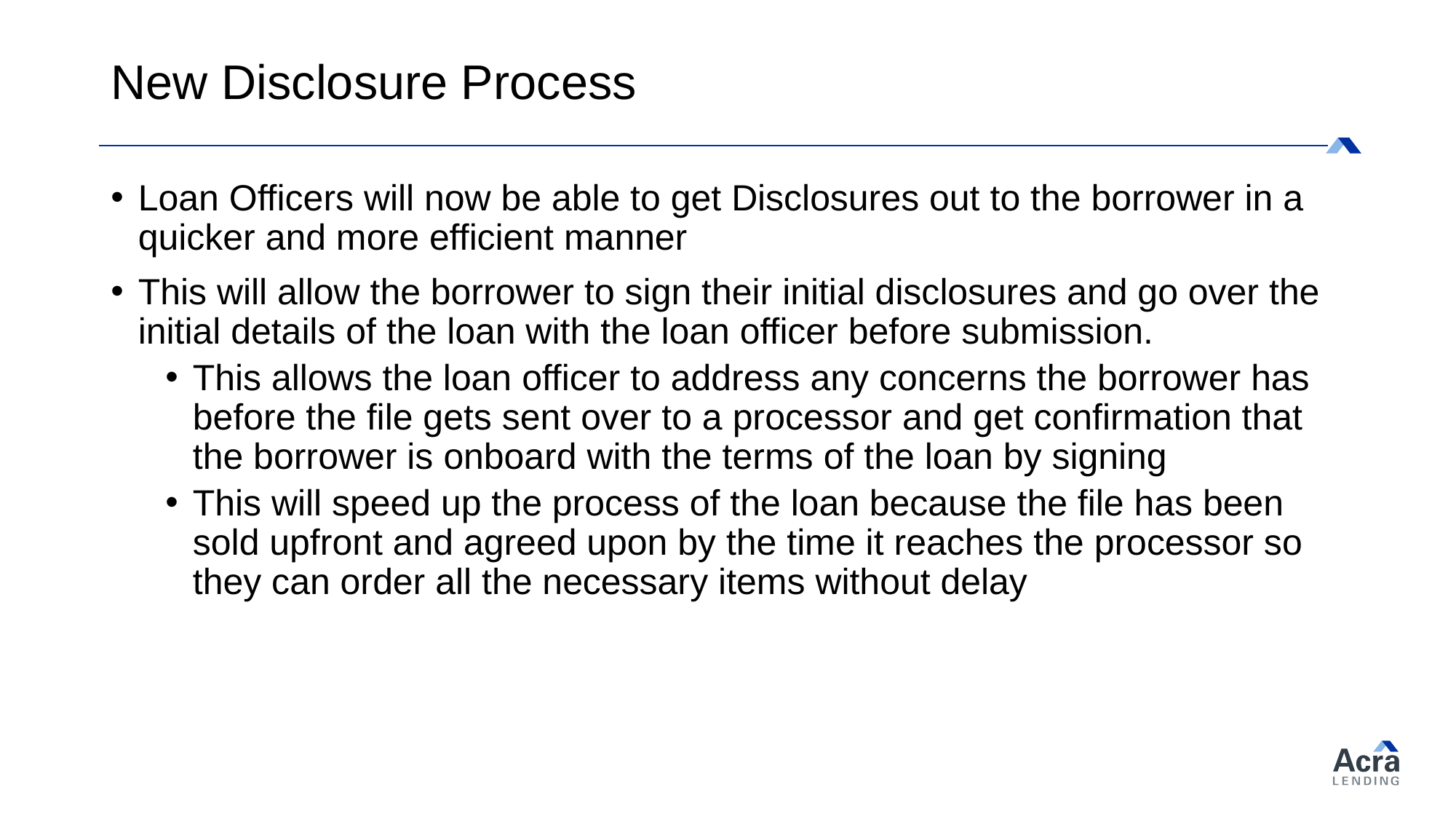

# New Disclosure Process
Loan Officers will now be able to get Disclosures out to the borrower in a quicker and more efficient manner
This will allow the borrower to sign their initial disclosures and go over the initial details of the loan with the loan officer before submission.
This allows the loan officer to address any concerns the borrower has before the file gets sent over to a processor and get confirmation that the borrower is onboard with the terms of the loan by signing
This will speed up the process of the loan because the file has been sold upfront and agreed upon by the time it reaches the processor so they can order all the necessary items without delay